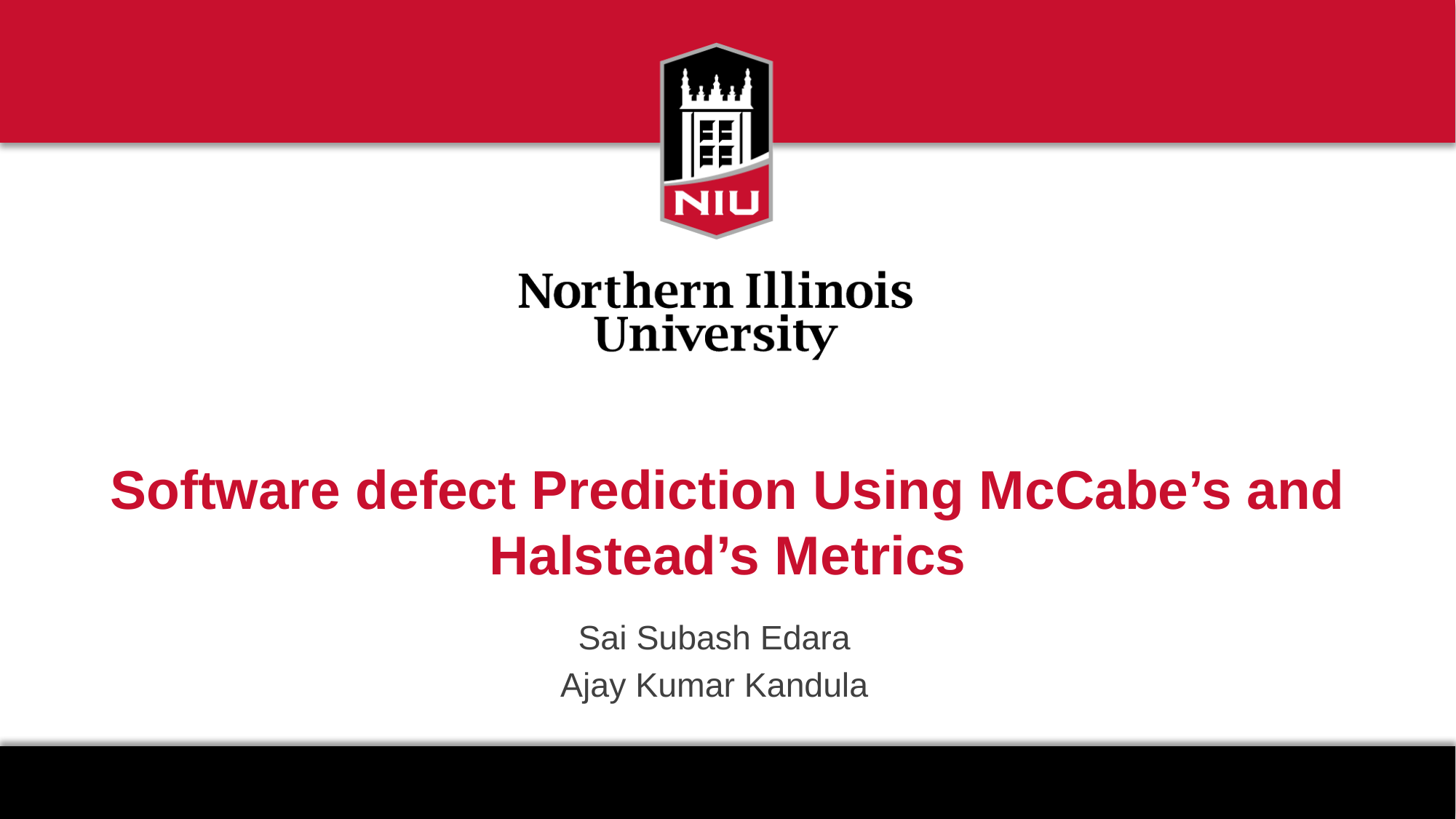

# Software defect Prediction Using McCabe’s and Halstead’s Metrics
Sai Subash Edara
Ajay Kumar Kandula